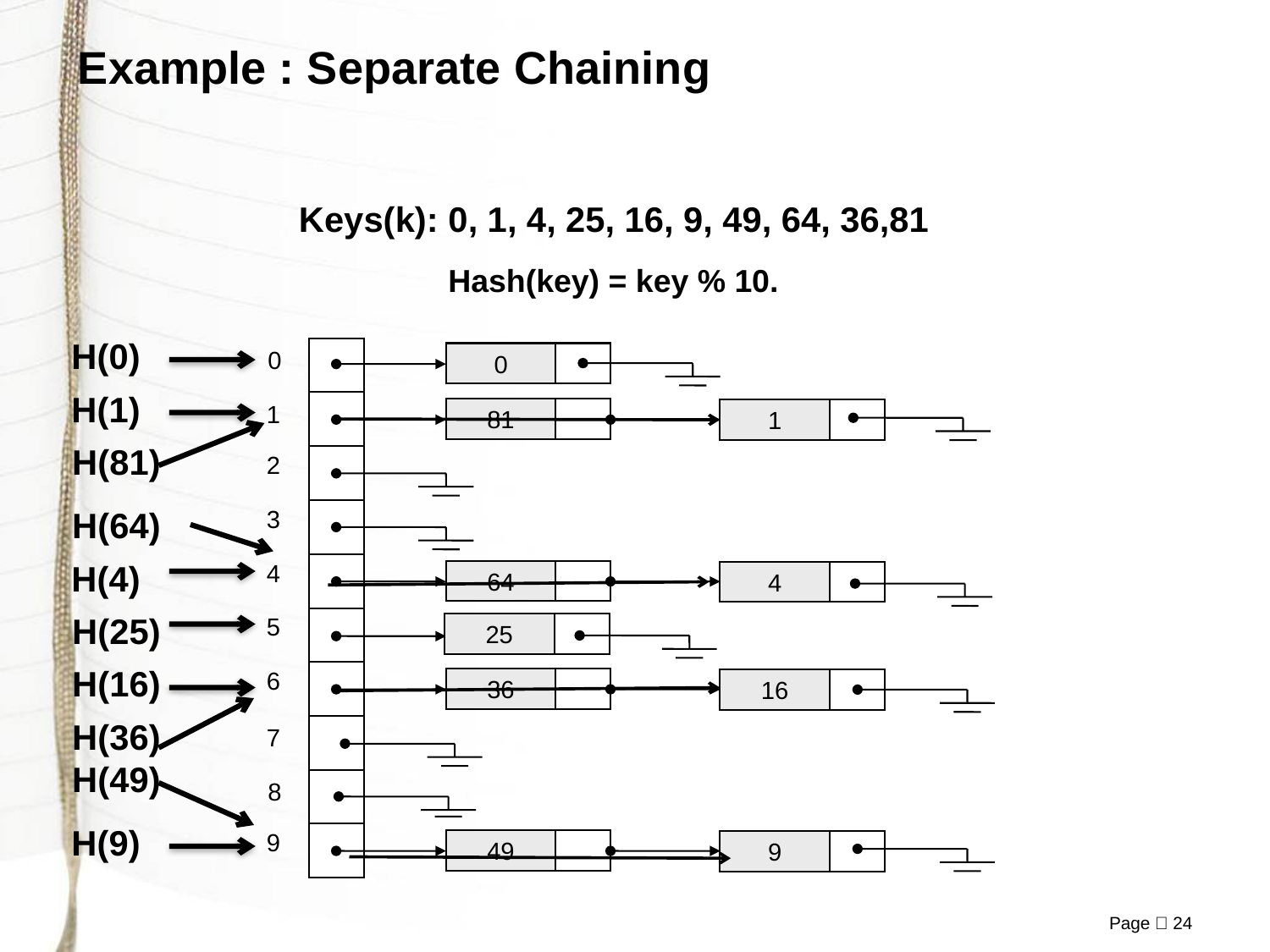

# Example : Separate Chaining
Keys(k): 0, 1, 4, 25, 16, 9, 49, 64, 36,81
Hash(key) = key % 10.
H(0)
0

0

H(1)

1
81

1

H(81)
2

3
H(64)

H(4)
4

64

4

H(25)
5

25

H(16)
6

36

16

H(36)
7

H(49)
8

H(9)
9

49

9